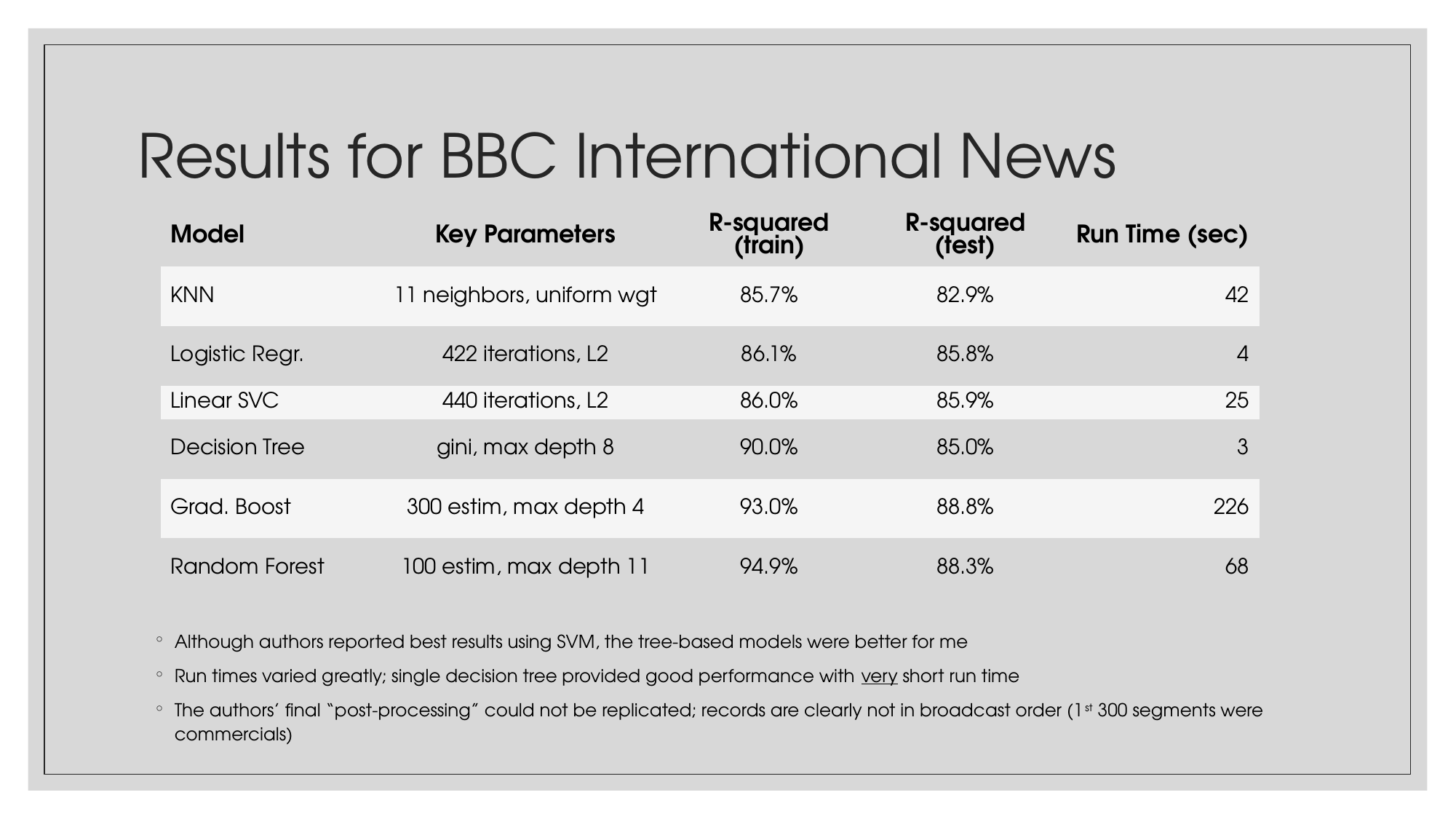

# Results for BBC International News
| Model | Key Parameters | R-squared (train) | R-squared (test) | Run Time (sec) |
| --- | --- | --- | --- | --- |
| KNN | 11 neighbors, uniform wgt | 85.7% | 82.9% | 42 |
| Logistic Regr. | 422 iterations, L2 | 86.1% | 85.8% | 4 |
| Linear SVC | 440 iterations, L2 | 86.0% | 85.9% | 25 |
| Decision Tree | gini, max depth 8 | 90.0% | 85.0% | 3 |
| Grad. Boost | 300 estim, max depth 4 | 93.0% | 88.8% | 226 |
| Random Forest | 100 estim, max depth 11 | 94.9% | 88.3% | 68 |
Although authors reported best results using SVM, the tree-based models were better for me
Run times varied greatly; single decision tree provided good performance with very short run time
The authors’ final “post-processing” could not be replicated; records are clearly not in broadcast order (1st 300 segments were commercials)